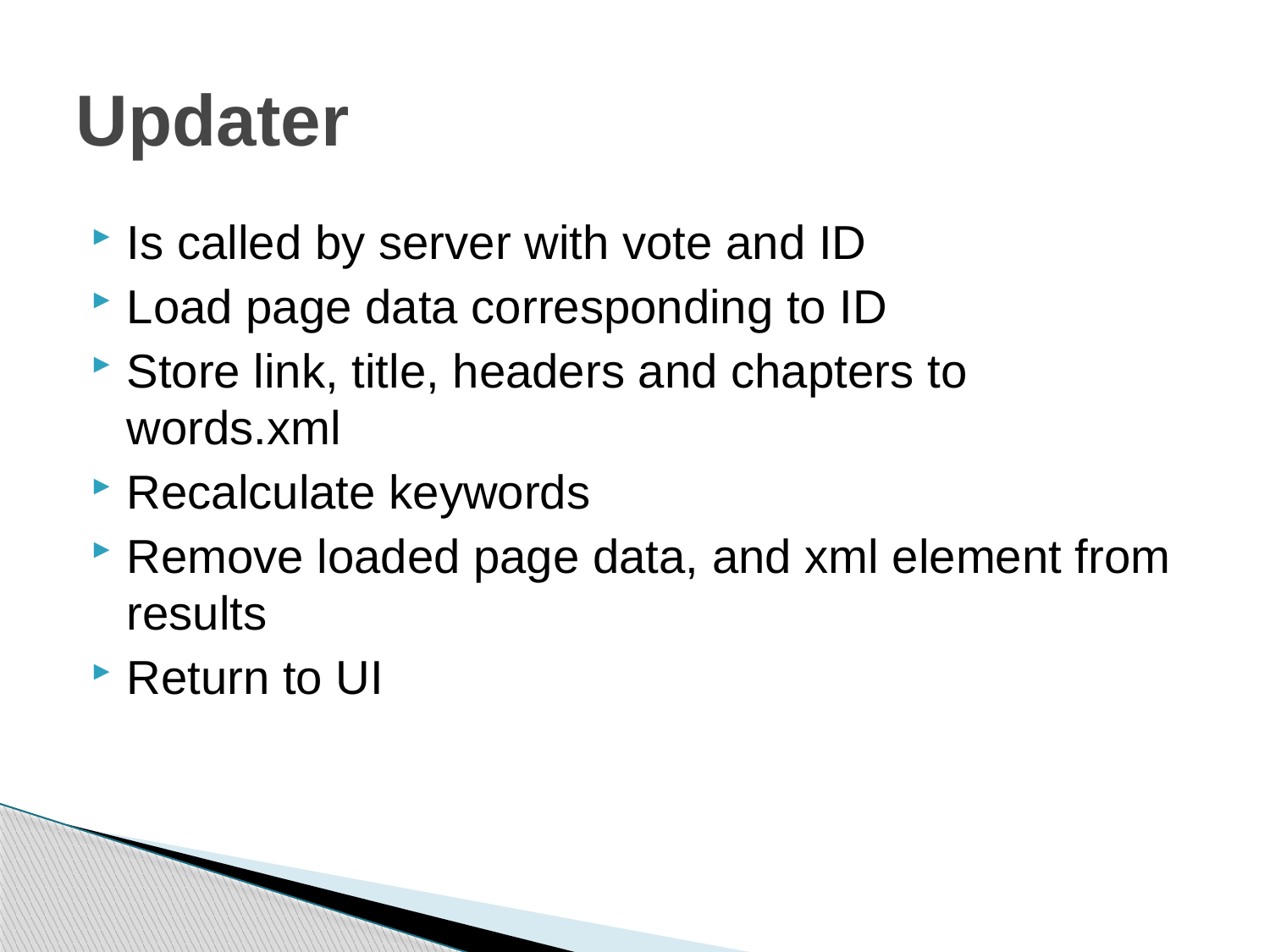

# Updater
Is called by server with vote and ID
Load page data corresponding to ID
Store link, title, headers and chapters to words.xml
Recalculate keywords
Remove loaded page data, and xml element from results
Return to UI